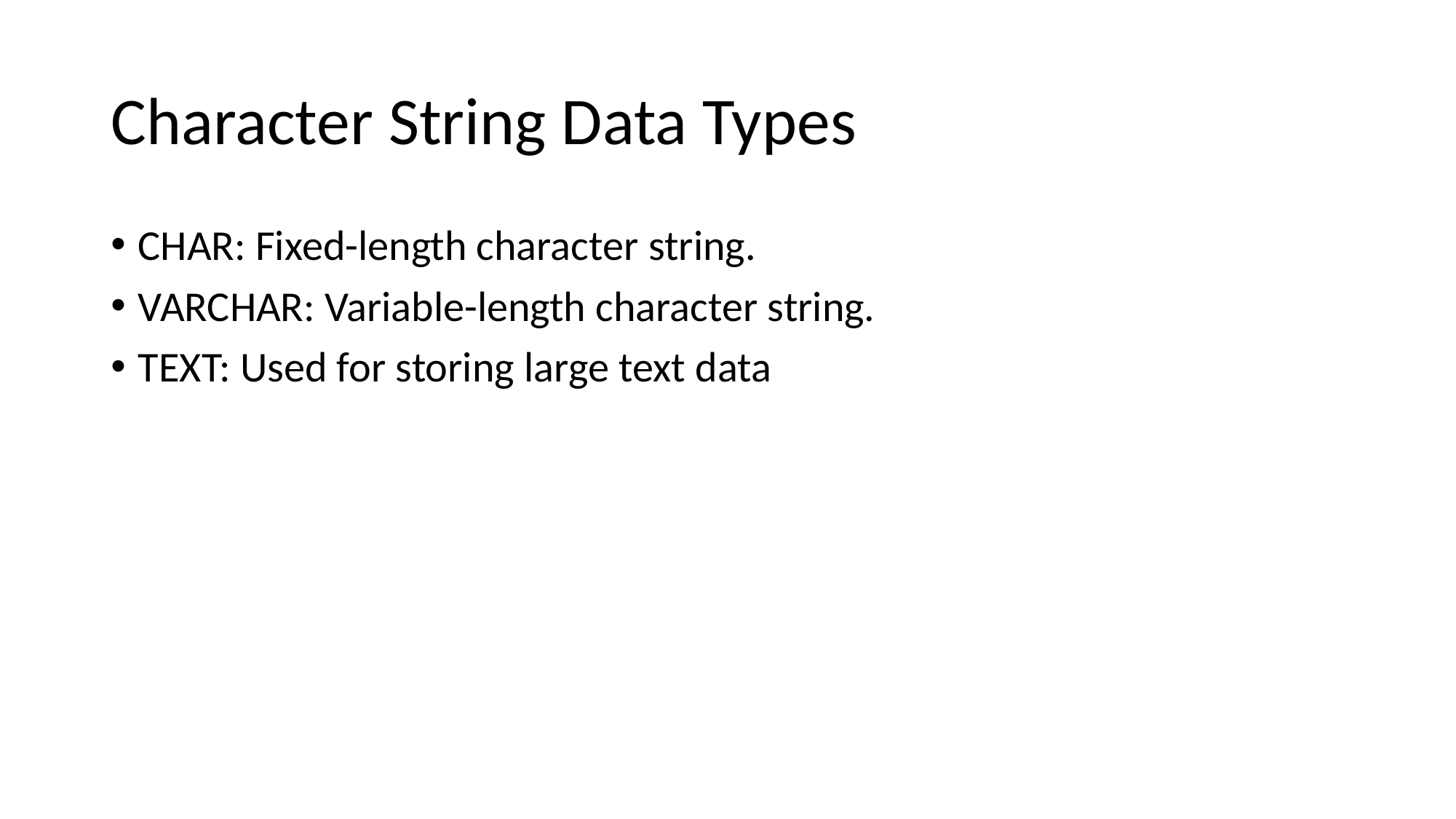

# Character String Data Types
CHAR: Fixed-length character string.
VARCHAR: Variable-length character string.
TEXT: Used for storing large text data